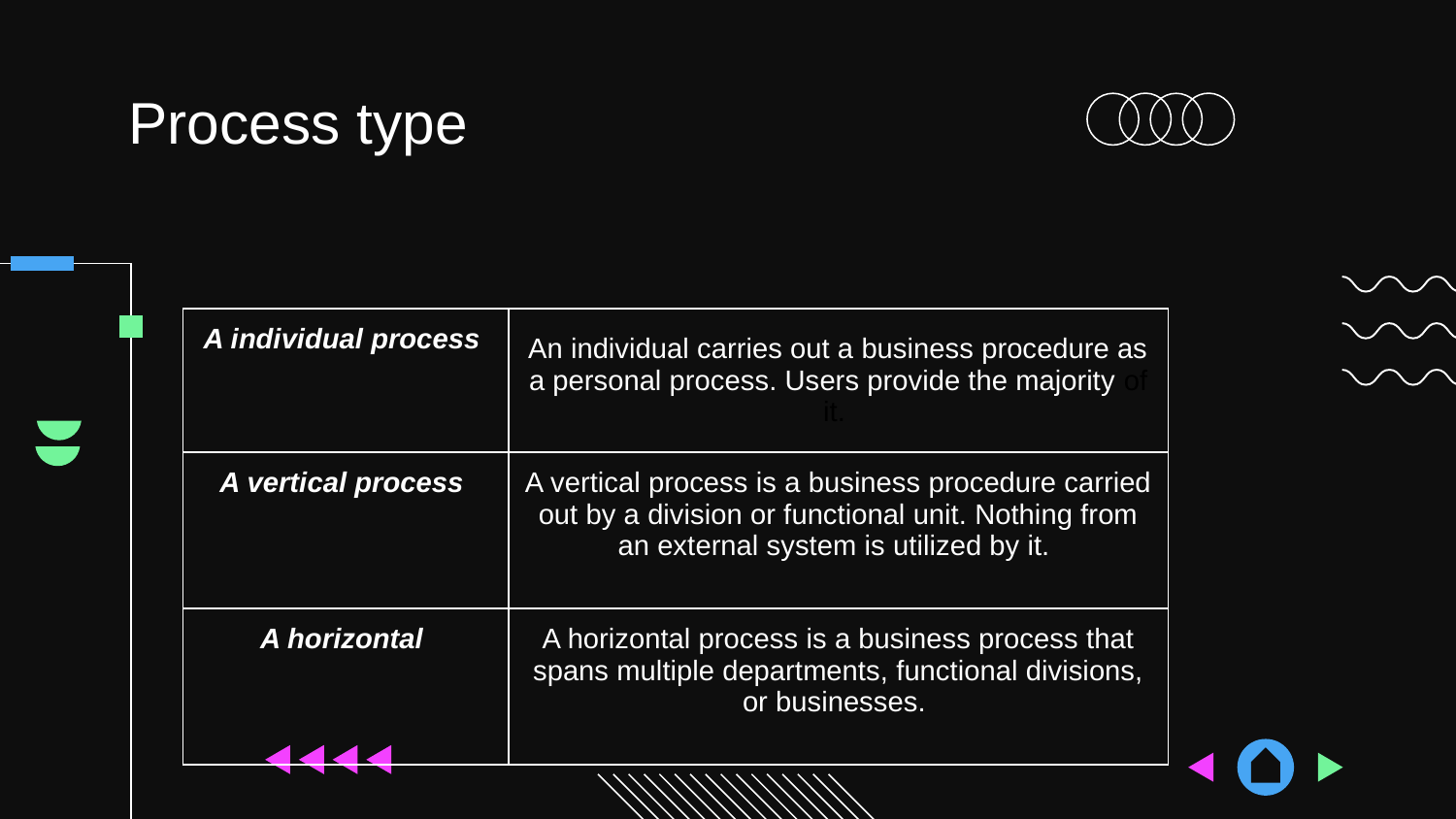

# Process type

| A individual process | An individual carries out a business procedure as a personal process. Users provide the majority of it. |
| --- | --- |
| A vertical process | A vertical process is a business procedure carried out by a division or functional unit. Nothing from an external system is utilized by it. |
| A horizontal | A horizontal process is a business process that spans multiple departments, functional divisions, or businesses. |